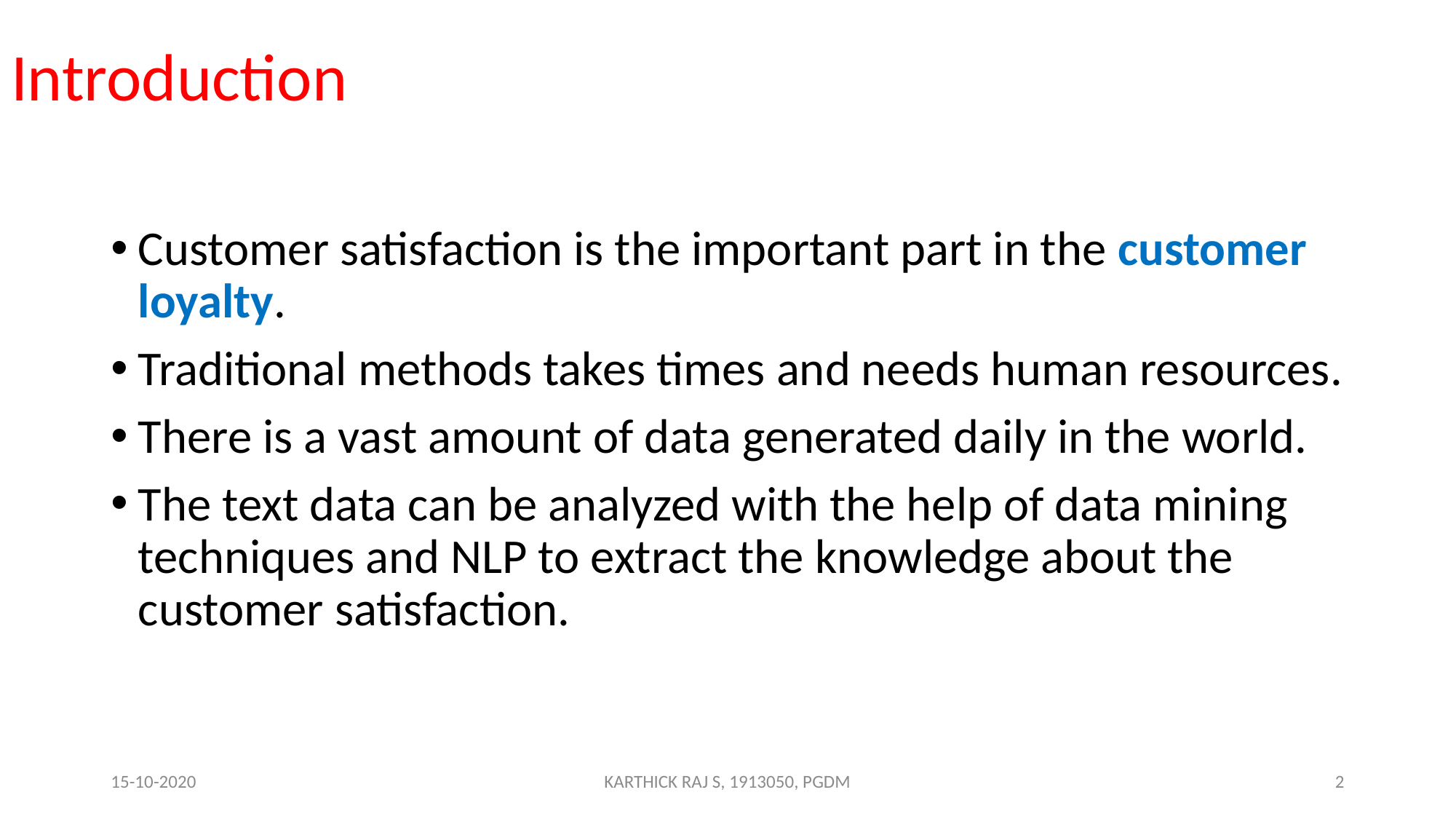

# Introduction
Customer satisfaction is the important part in the customer loyalty.
Traditional methods takes times and needs human resources.
There is a vast amount of data generated daily in the world.
The text data can be analyzed with the help of data mining techniques and NLP to extract the knowledge about the customer satisfaction.
15-10-2020
KARTHICK RAJ S, 1913050, PGDM
2